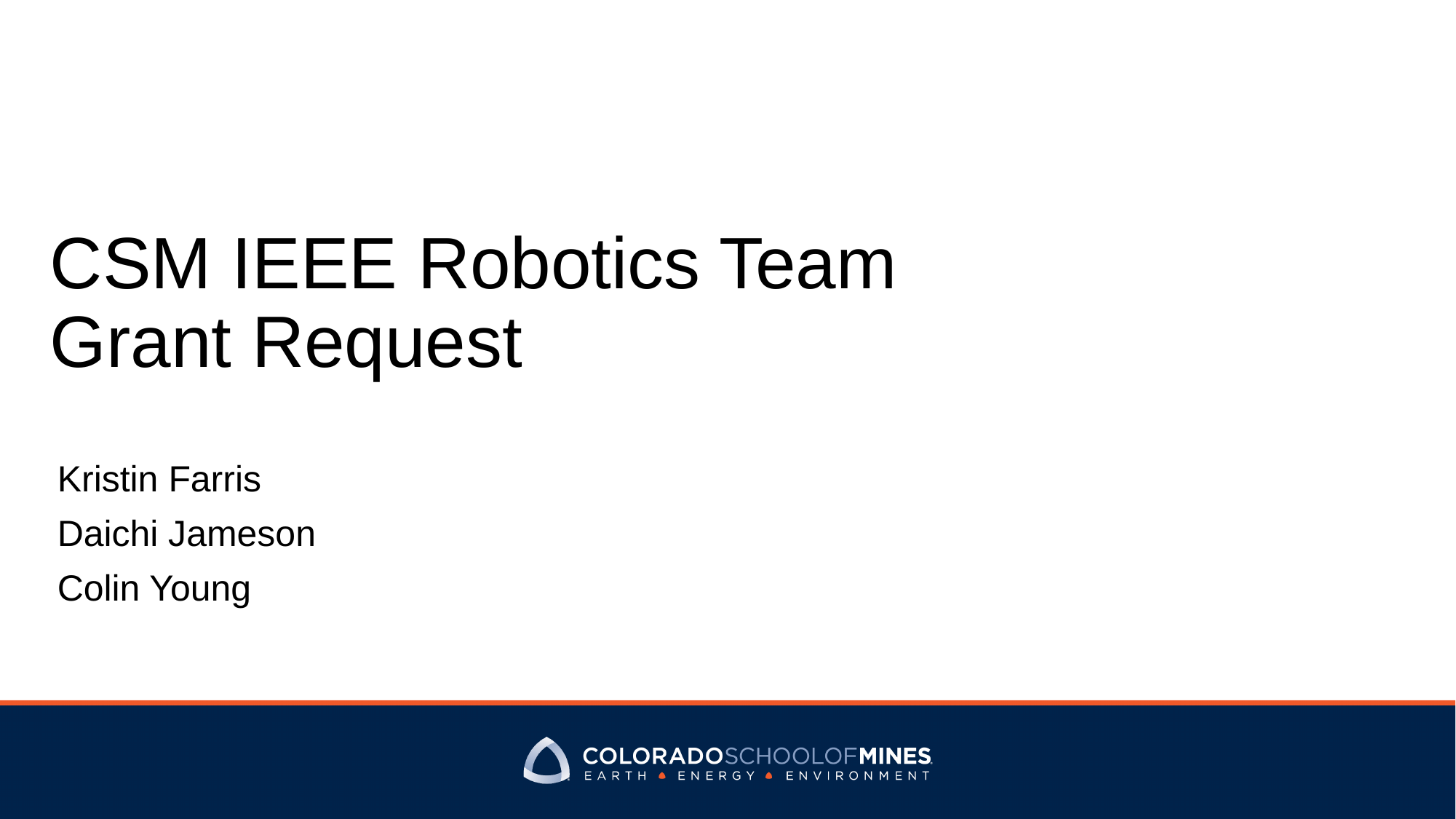

# CSM IEEE Robotics Team Grant Request
Kristin Farris
Daichi Jameson
Colin Young